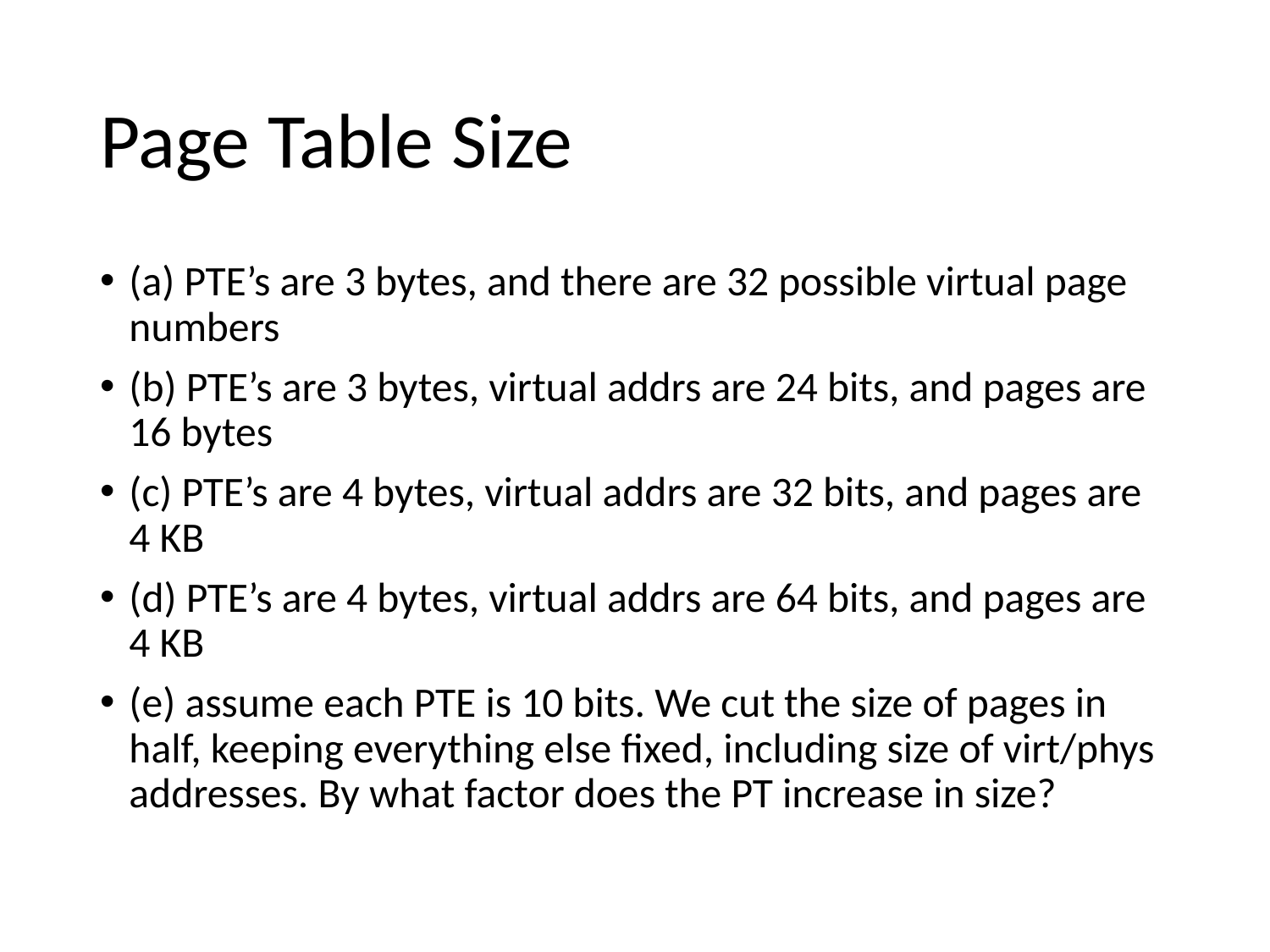

# Page Table Size
(a) PTE’s are 3 bytes, and there are 32 possible virtual page numbers
(b) PTE’s are 3 bytes, virtual addrs are 24 bits, and pages are 16 bytes
(c) PTE’s are 4 bytes, virtual addrs are 32 bits, and pages are 4 KB
(d) PTE’s are 4 bytes, virtual addrs are 64 bits, and pages are 4 KB
(e) assume each PTE is 10 bits. We cut the size of pages in half, keeping everything else fixed, including size of virt/phys addresses. By what factor does the PT increase in size?